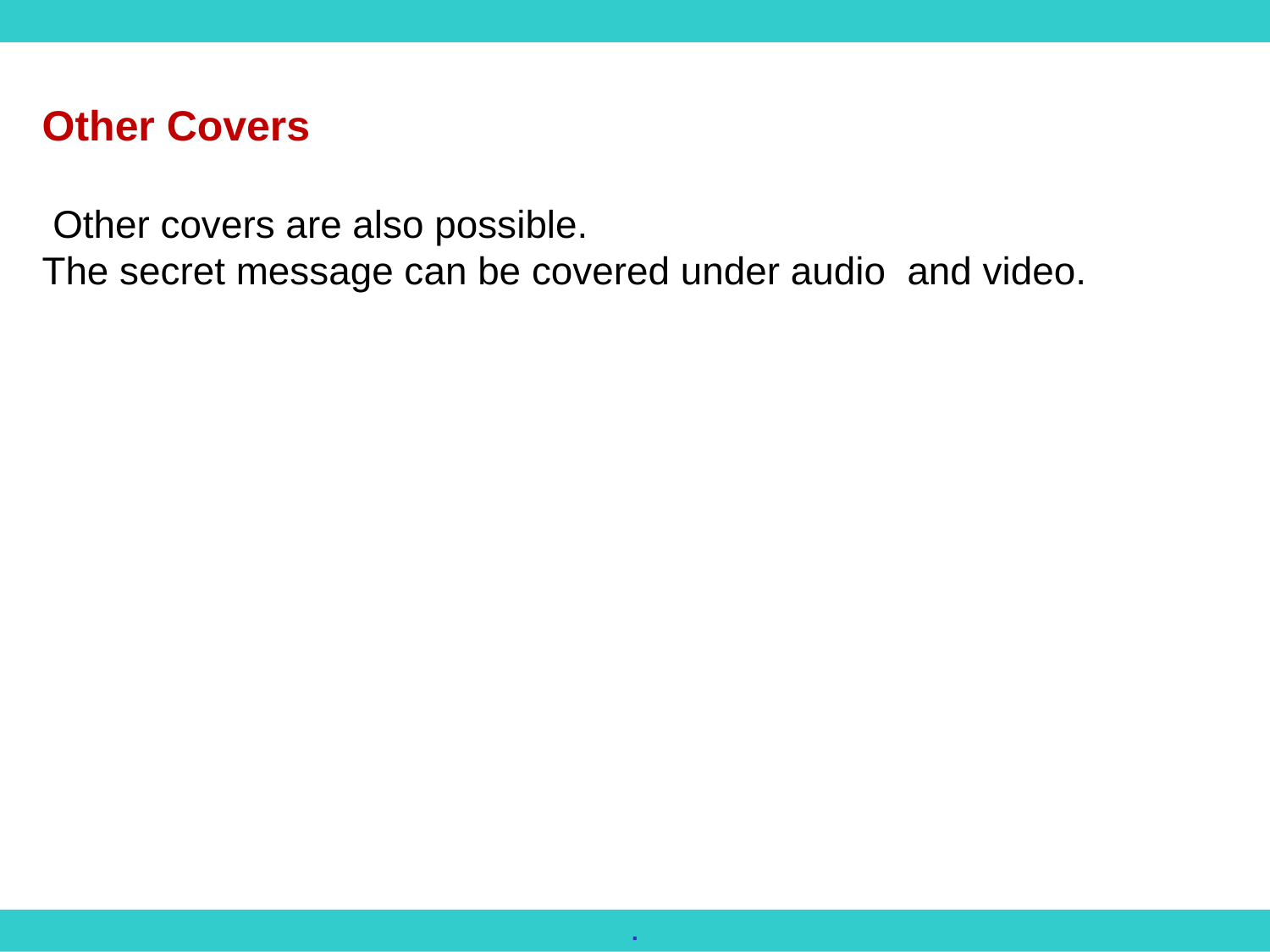

Other Covers

 Other covers are also possible.
The secret message can be covered under audio  and video.
.